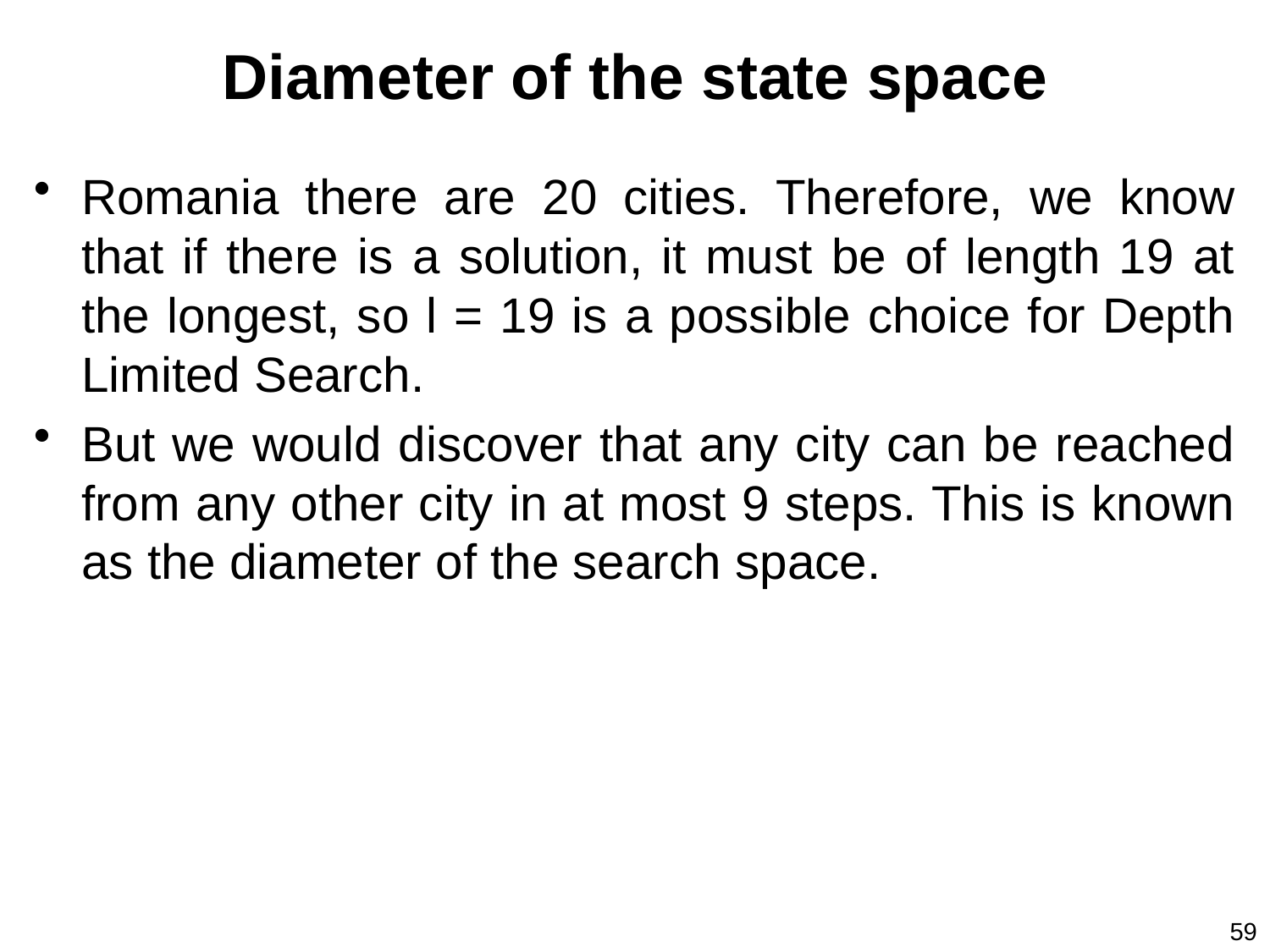

# Diameter of the state space
Romania there are 20 cities. Therefore, we know that if there is a solution, it must be of length 19 at the longest, so l = 19 is a possible choice for Depth Limited Search.
But we would discover that any city can be reached from any other city in at most 9 steps. This is known as the diameter of the search space.
59